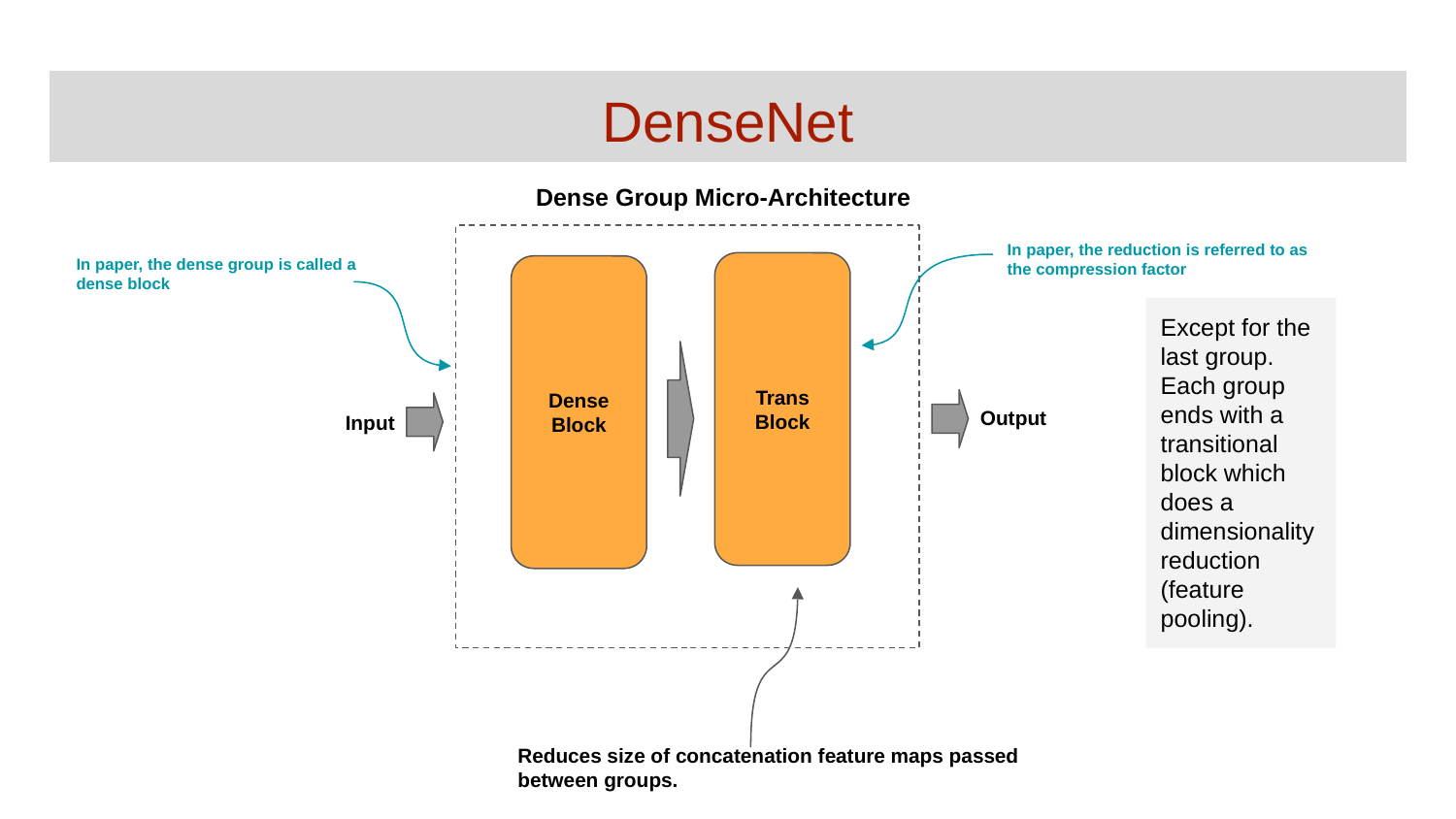

# DenseNet
Dense Group Micro-Architecture

In paper, the reduction is referred to as the compression factor
In paper, the dense group is called a dense block
Trans
Block
Dense
Block
Except for the last group. Each group ends with a transitional block which does a dimensionality reduction (feature pooling).
Output
Input

Reduces size of concatenation feature maps passed between groups.